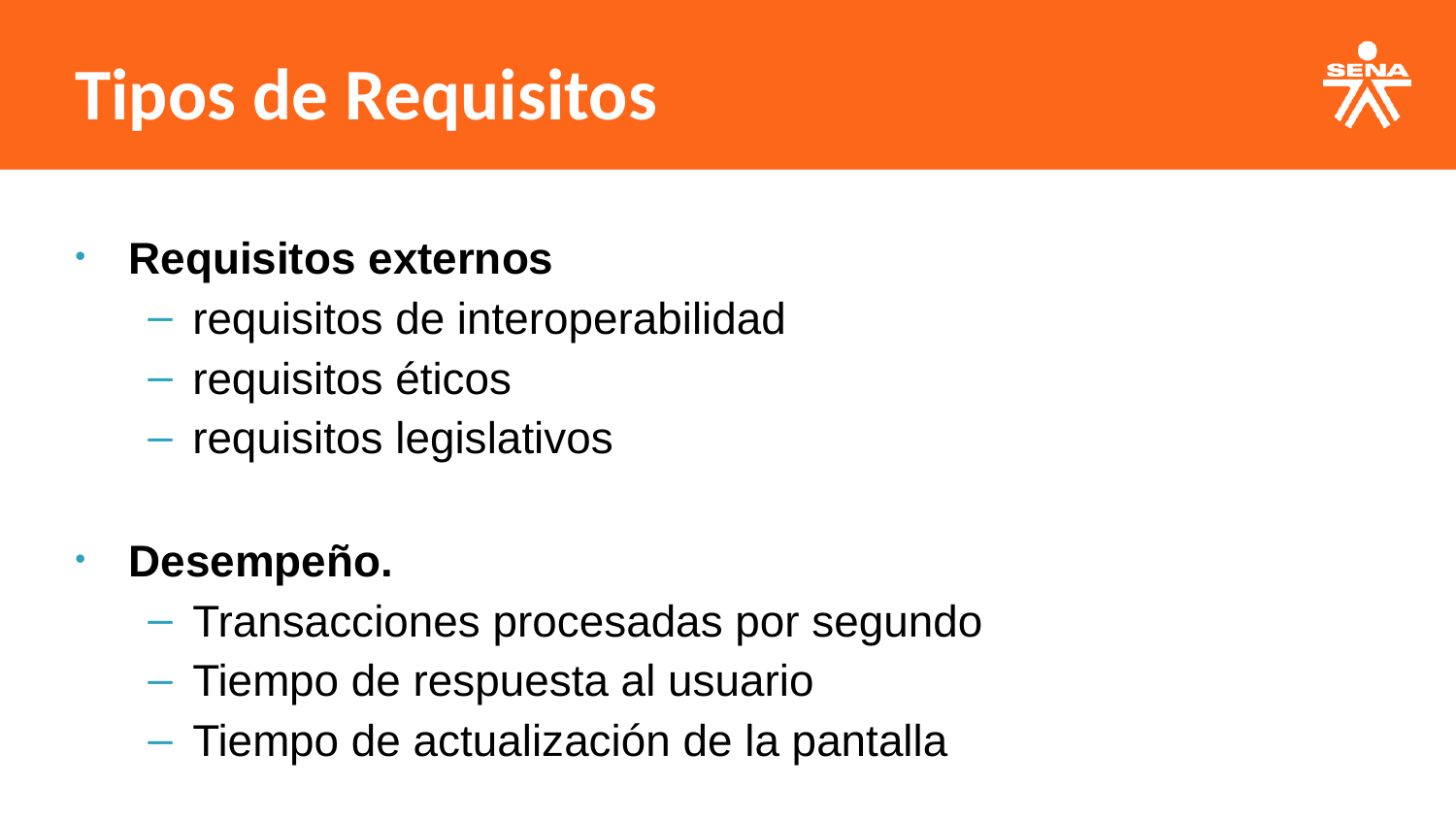

Tipos de Requisitos
Requisitos externos
requisitos de interoperabilidad
requisitos éticos
requisitos legislativos

Desempeño.
Transacciones procesadas por segundo
Tiempo de respuesta al usuario
Tiempo de actualización de la pantalla